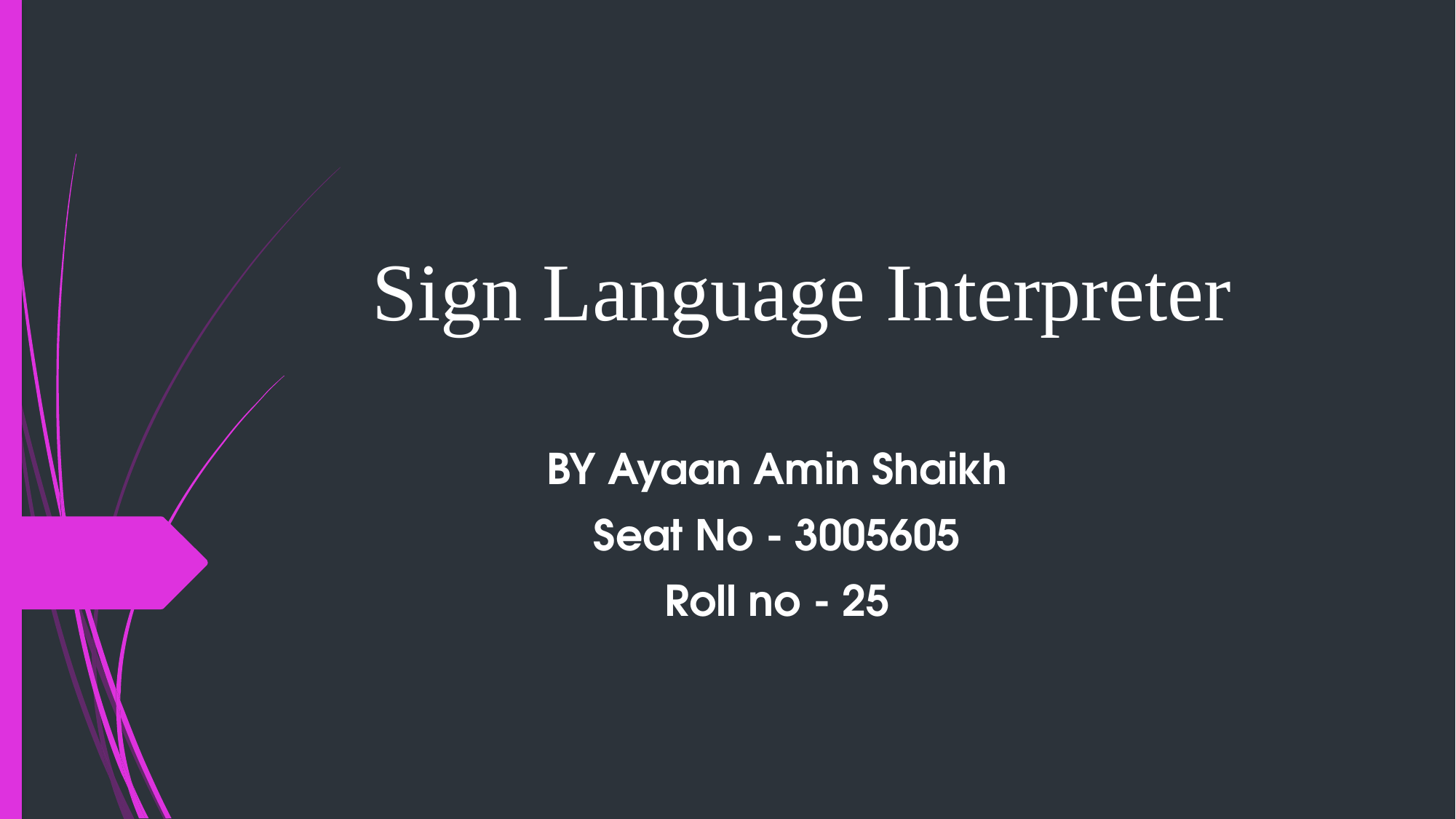

# Sign Language Interpreter
BY Ayaan Amin Shaikh
Seat No - 3005605
Roll no - 25